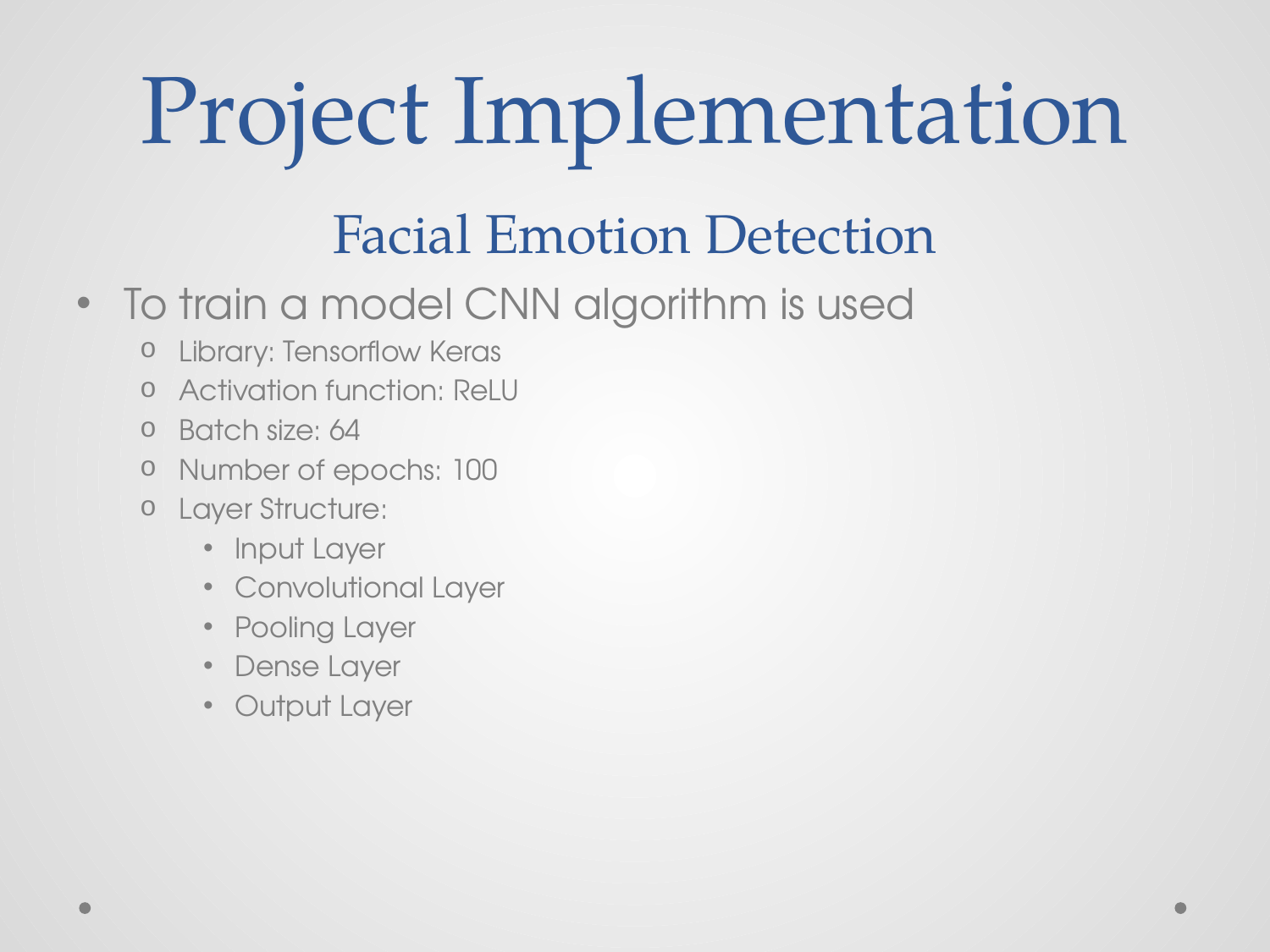

# Project Implementation Facial Emotion Detection
To train a model CNN algorithm is used
Library: Tensorflow Keras
Activation function: ReLU
Batch size: 64
Number of epochs: 100
Layer Structure:
Input Layer
Convolutional Layer
Pooling Layer
Dense Layer
Output Layer